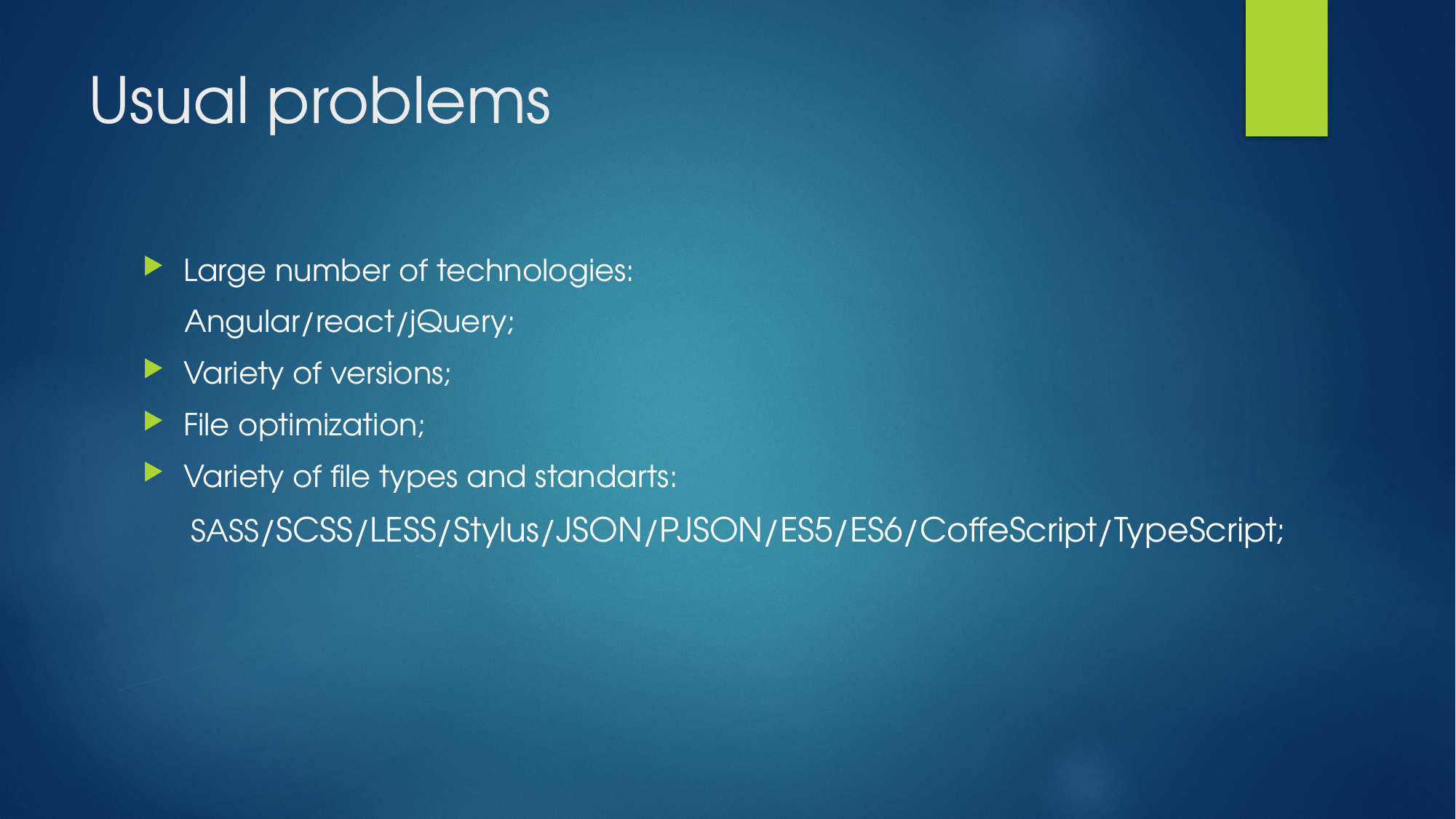

# Usual problems
Large number of technologies:
     Angular/react/jQuery;
Variety of versions;
File optimization;
Variety of file types and standarts:
     SASS/SCSS/LESS/Stylus/JSON/PJSON/ES5/ES6/CoffeScript/TypeScript;